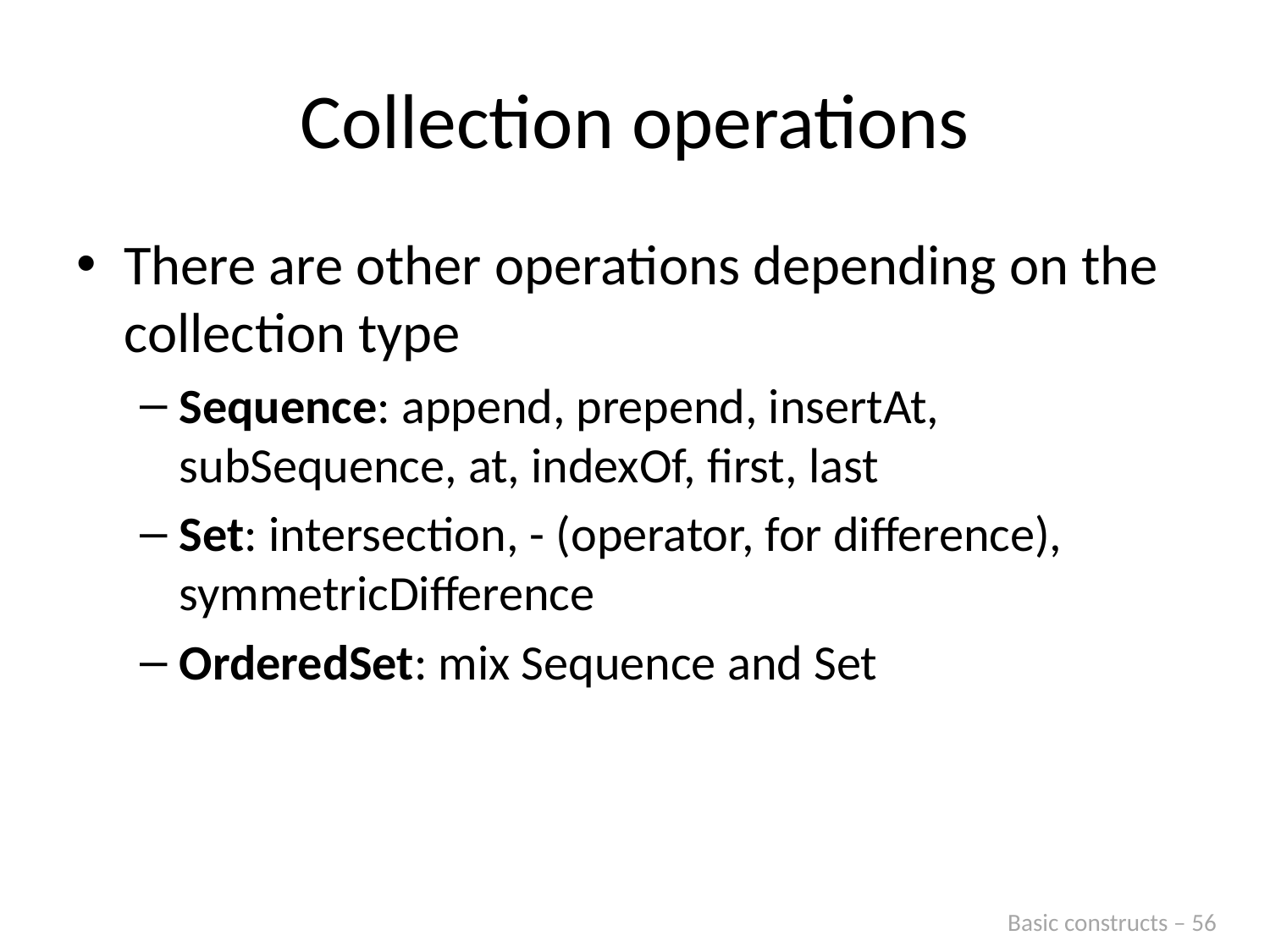

# Collection operations
There are other operations depending on the collection type
Sequence: append, prepend, insertAt, subSequence, at, indexOf, first, last
Set: intersection, - (operator, for difference), symmetricDifference
OrderedSet: mix Sequence and Set
Basic constructs – 56